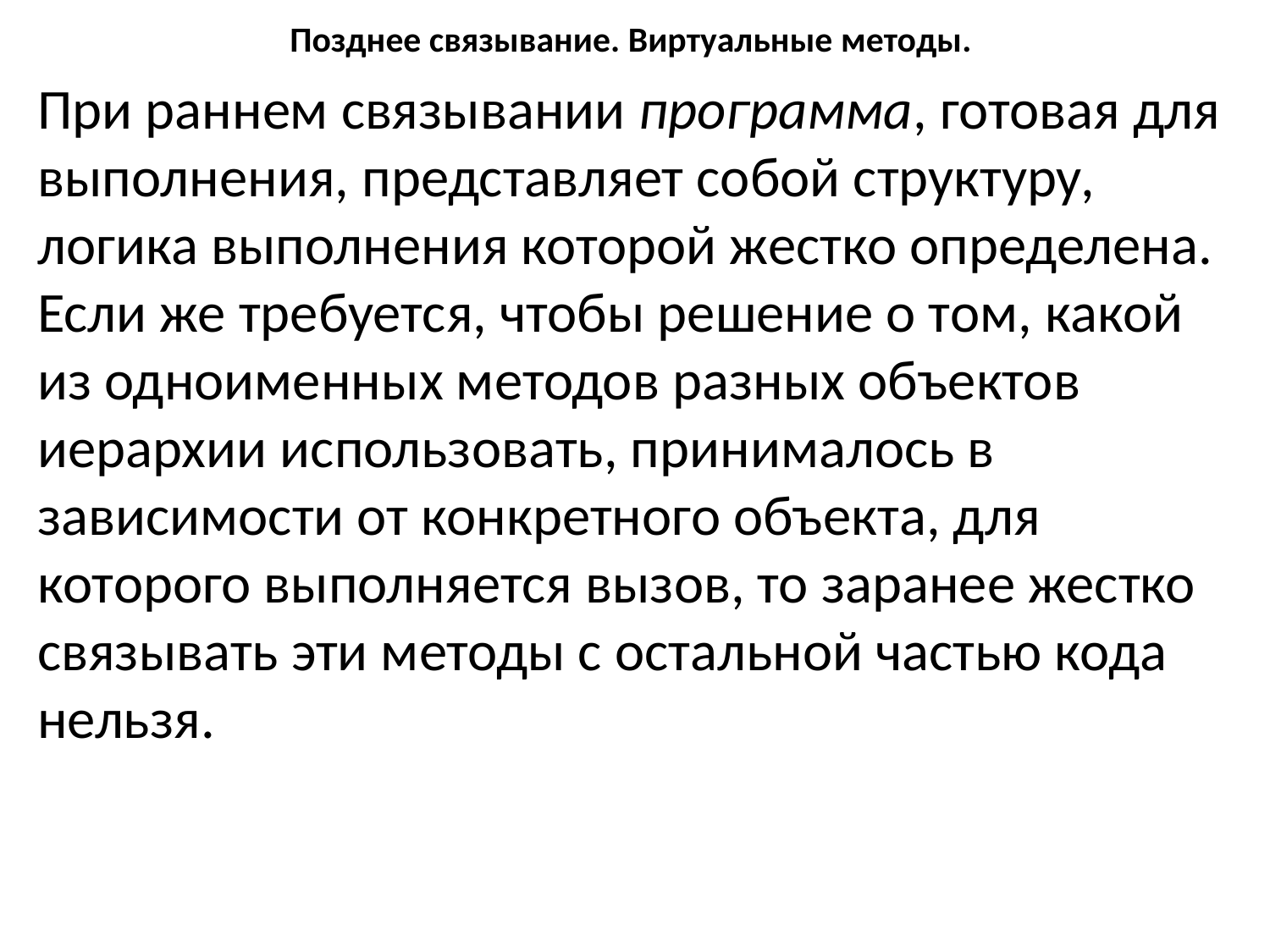

# Позднее связывание. Виртуальные методы.
При раннем связывании программа, готовая для выполнения, представляет собой структуру, логика выполнения которой жестко определена. Если же требуется, чтобы решение о том, какой из одноименных методов разных объектов иерархии использовать, принималось в зависимости от конкретного объекта, для которого выполняется вызов, то заранее жестко связывать эти методы с остальной частью кода нельзя.